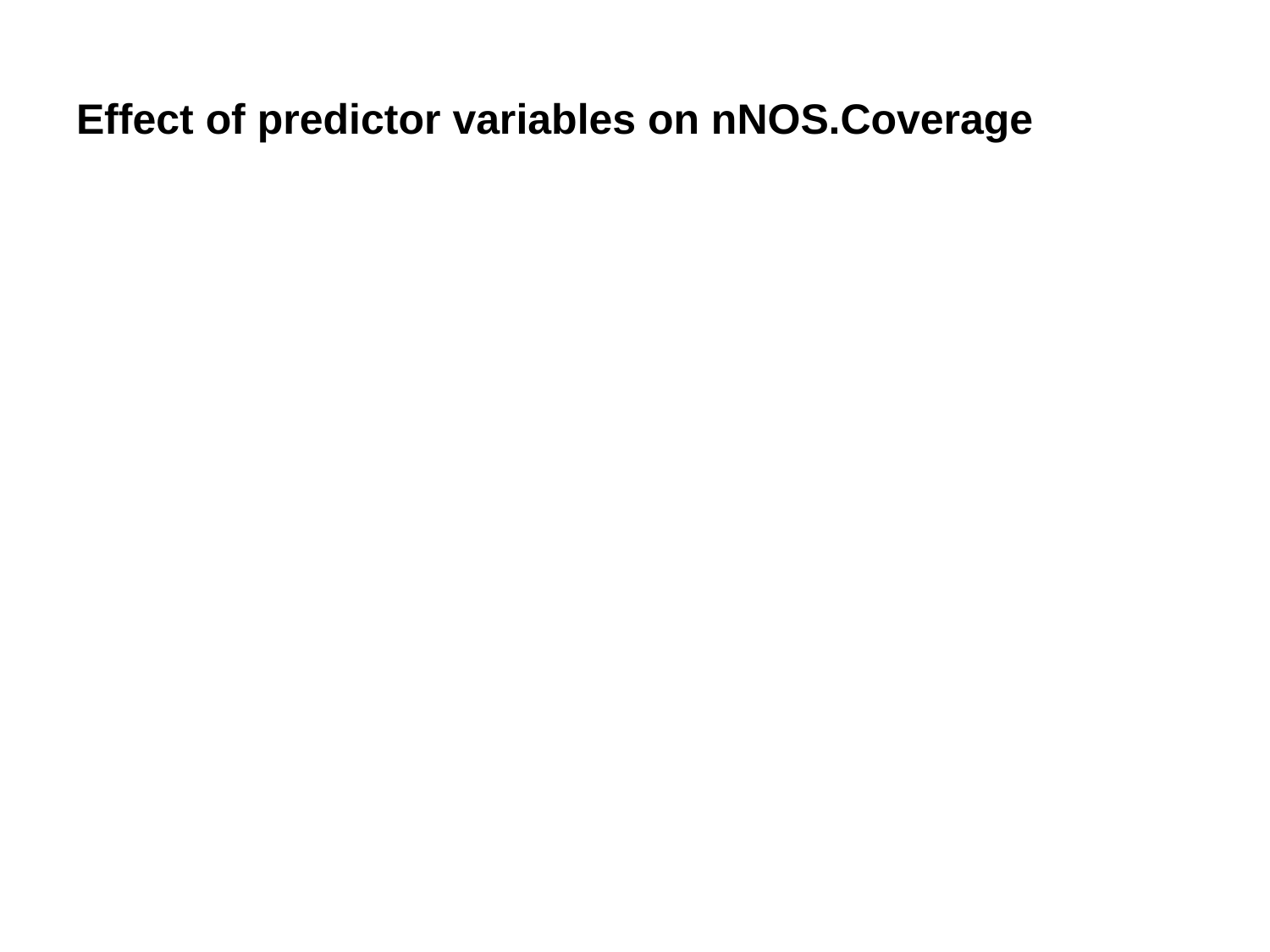

# Effect of predictor variables on nNOS.Coverage